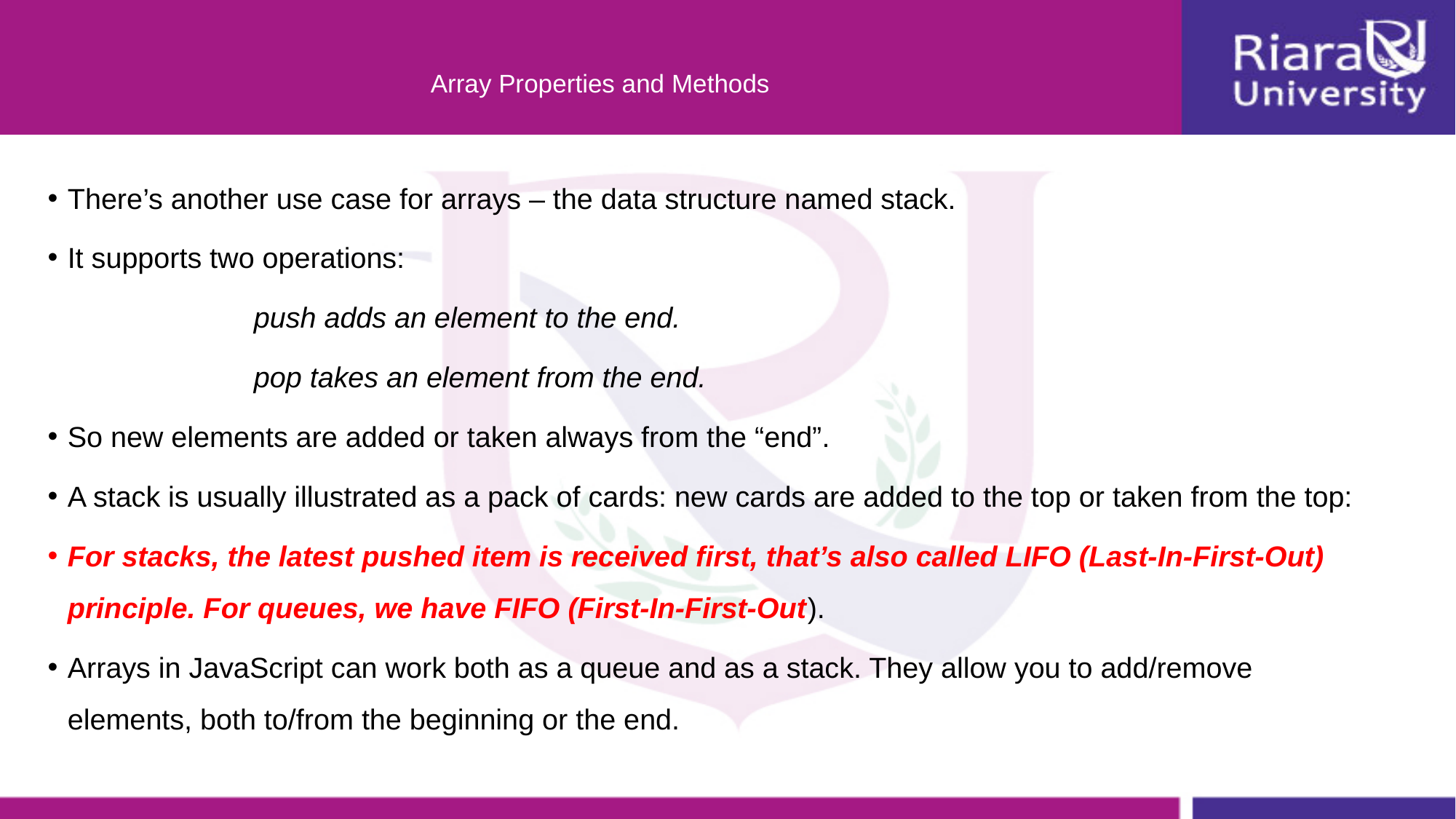

# Array Properties and Methods
There’s another use case for arrays – the data structure named stack.
It supports two operations:
push adds an element to the end.
pop takes an element from the end.
So new elements are added or taken always from the “end”.
A stack is usually illustrated as a pack of cards: new cards are added to the top or taken from the top:
For stacks, the latest pushed item is received first, that’s also called LIFO (Last-In-First-Out) principle. For queues, we have FIFO (First-In-First-Out).
Arrays in JavaScript can work both as a queue and as a stack. They allow you to add/remove elements, both to/from the beginning or the end.